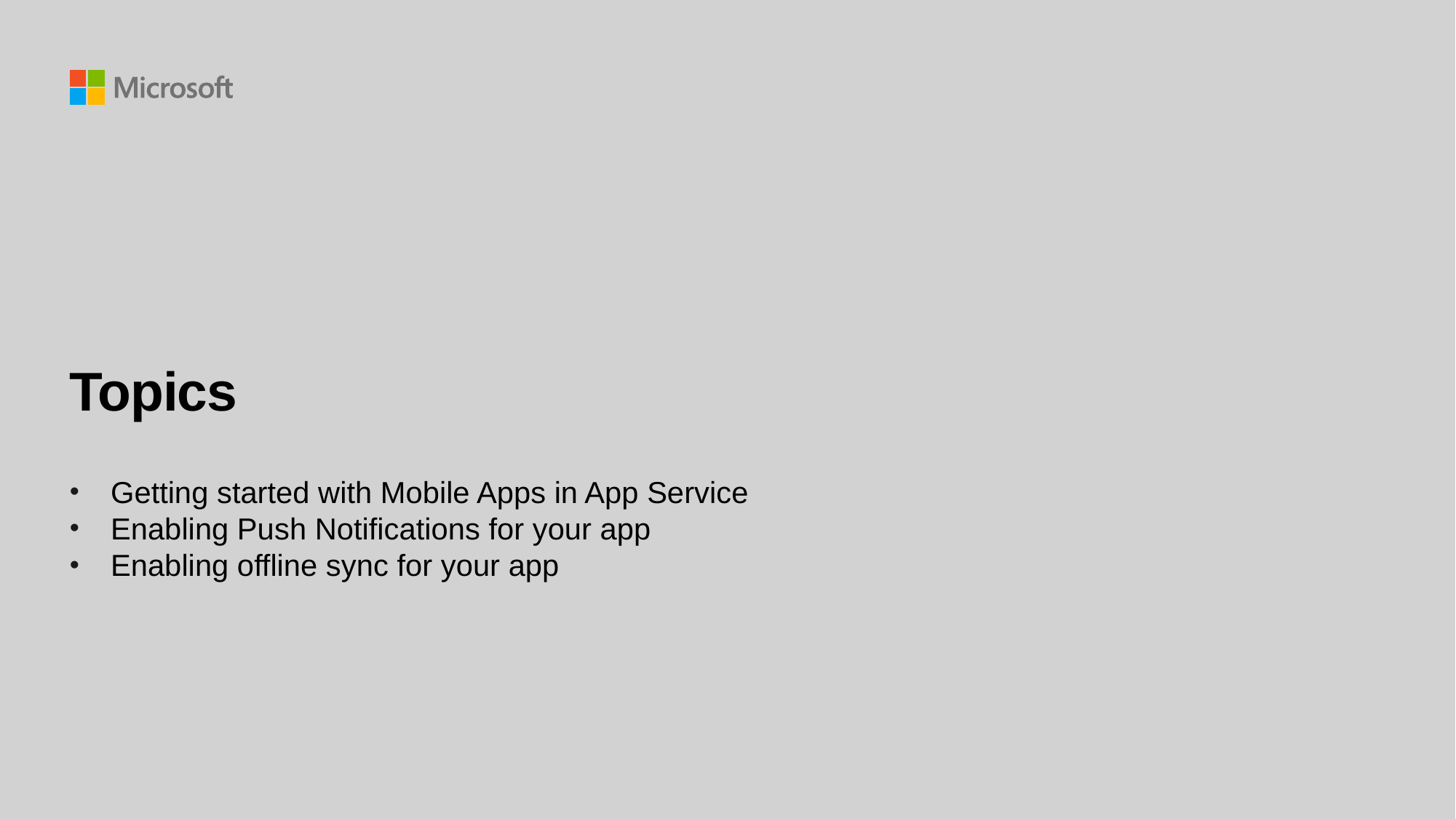

# Topics
Getting started with Mobile Apps in App Service
Enabling Push Notifications for your app
Enabling offline sync for your app